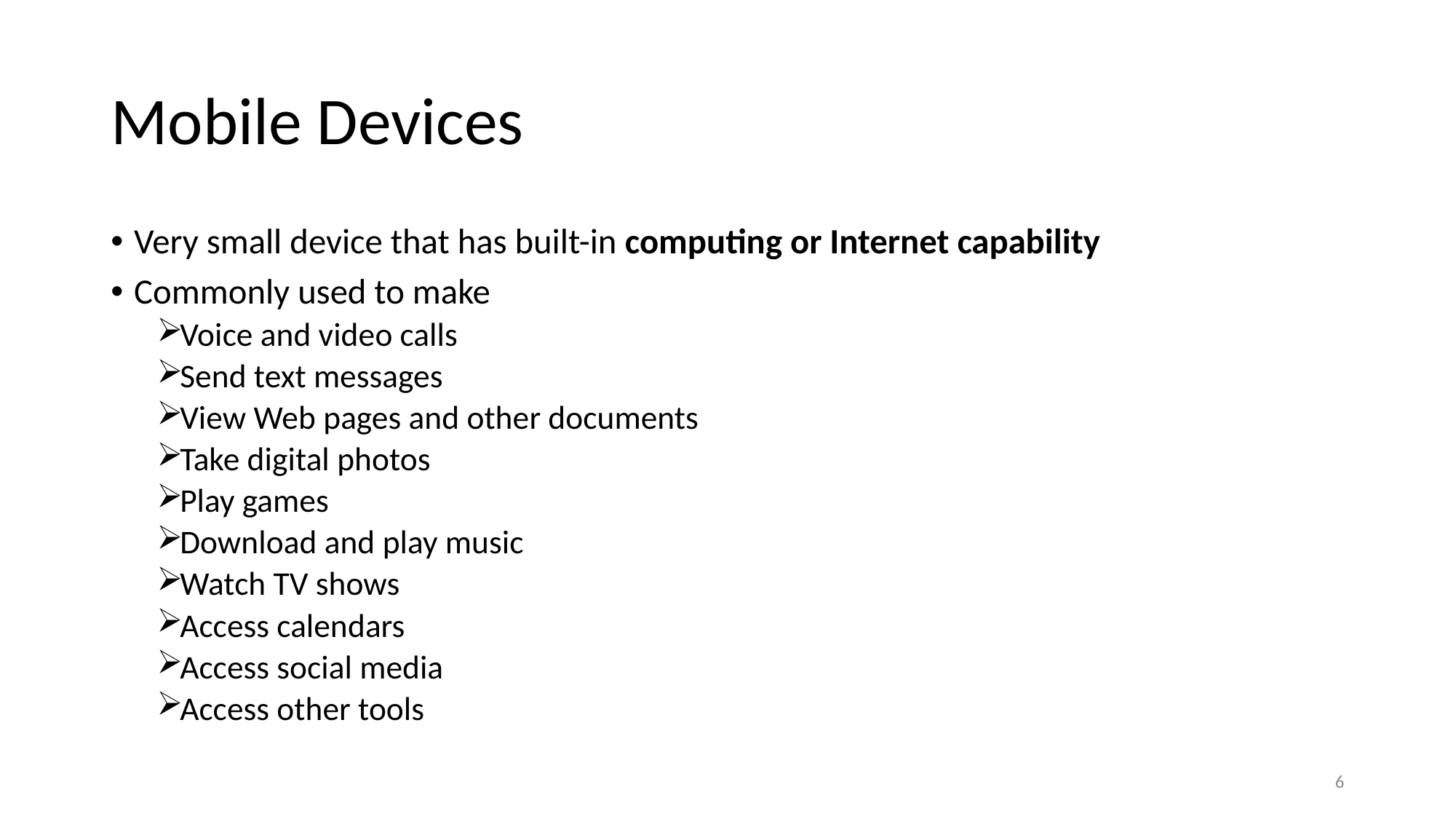

# Mobile Devices
Very small device that has built-in computing or Internet capability
Commonly used to make
Voice and video calls
Send text messages
View Web pages and other documents
Take digital photos
Play games
Download and play music
Watch TV shows
Access calendars
Access social media
Access other tools
6